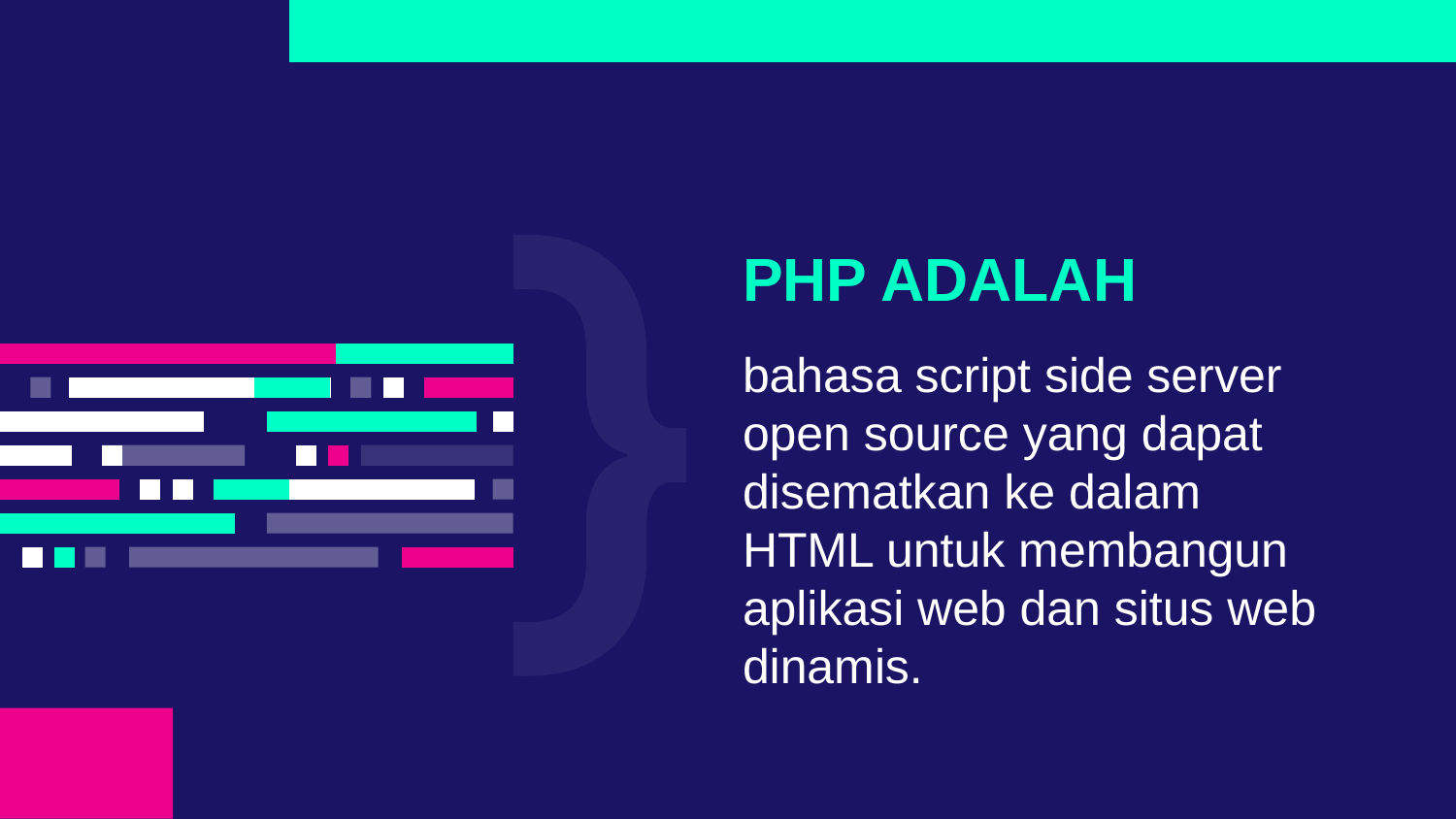

# PHP ADALAH
bahasa script side server open source yang dapat disematkan ke dalam HTML untuk membangun aplikasi web dan situs web dinamis.